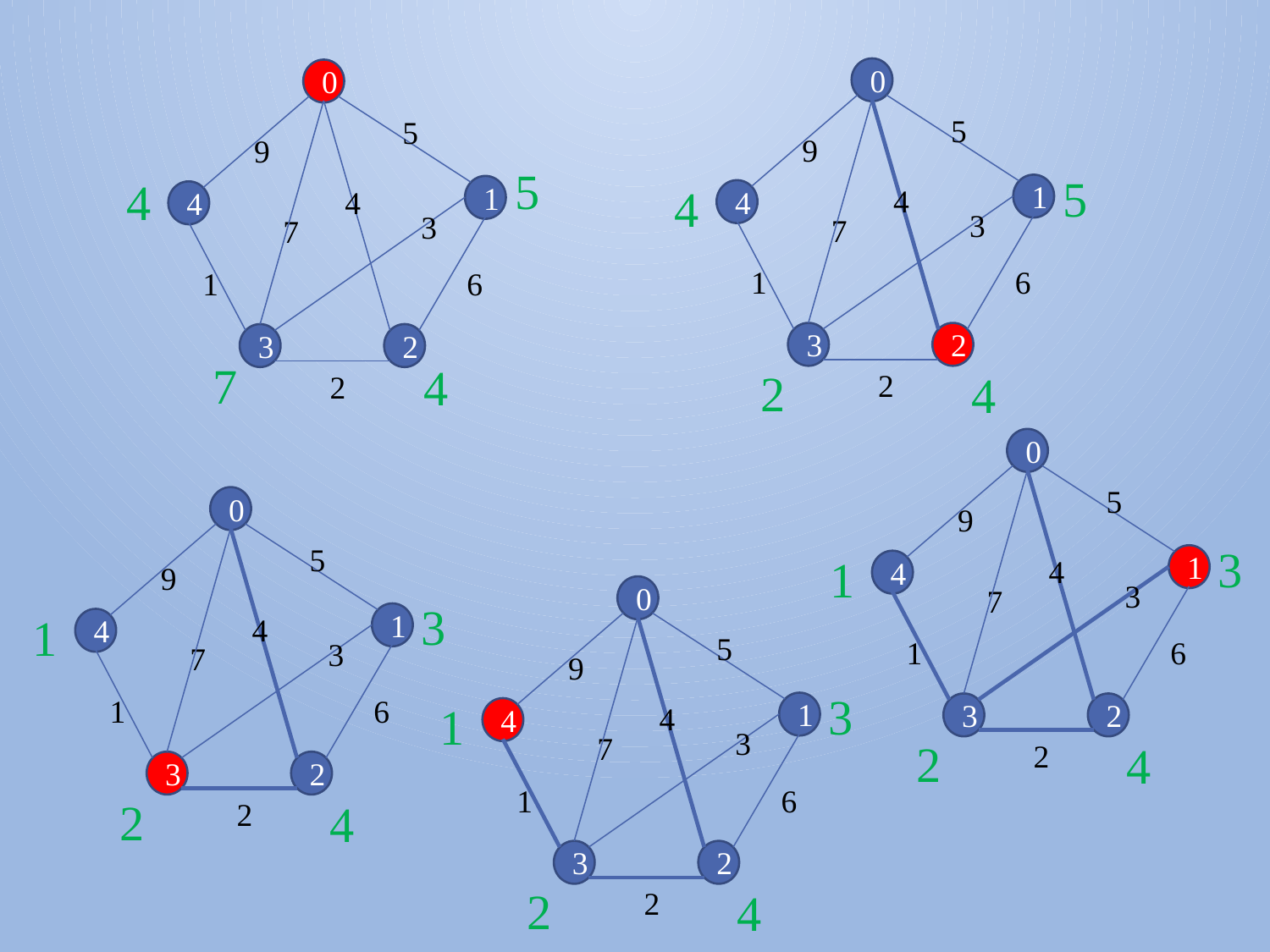

0
5
9
1
4
4
3
7
1
6
3
2
2
0
5
9
1
4
4
3
7
1
6
3
2
2
5
5
4
4
7
4
2
4
0
5
9
1
4
4
3
7
1
6
3
2
2
0
5
9
1
4
4
3
7
1
6
3
2
2
3
1
0
5
9
1
4
4
3
7
1
6
3
2
2
3
1
3
1
2
4
2
4
2
4